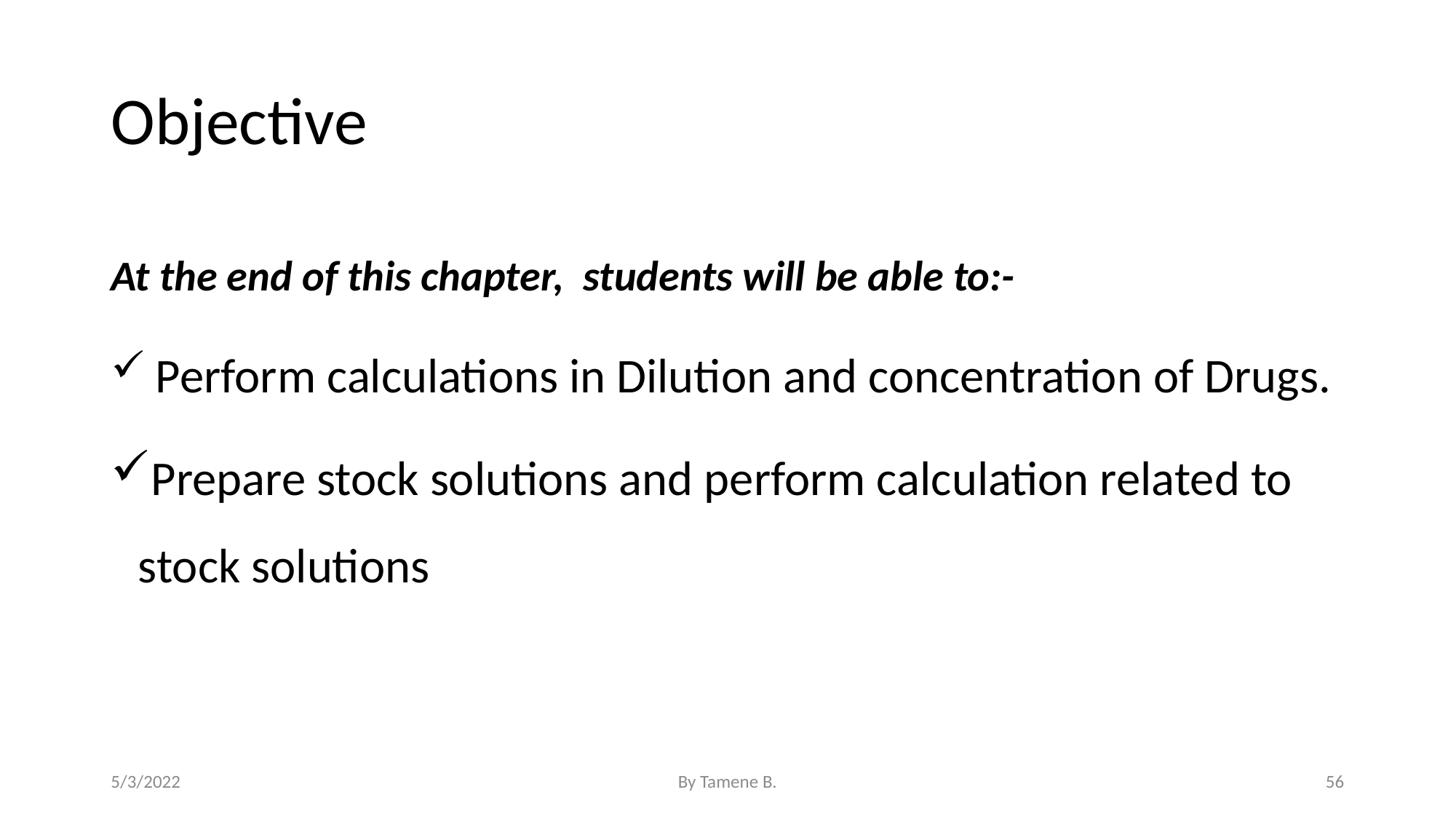

# Objective
At the end of this chapter,  students will be able to:-
 Perform calculations in Dilution and concentration of Drugs.
Prepare stock solutions and perform calculation related to stock solutions
5/3/2022
By Tamene B.
56